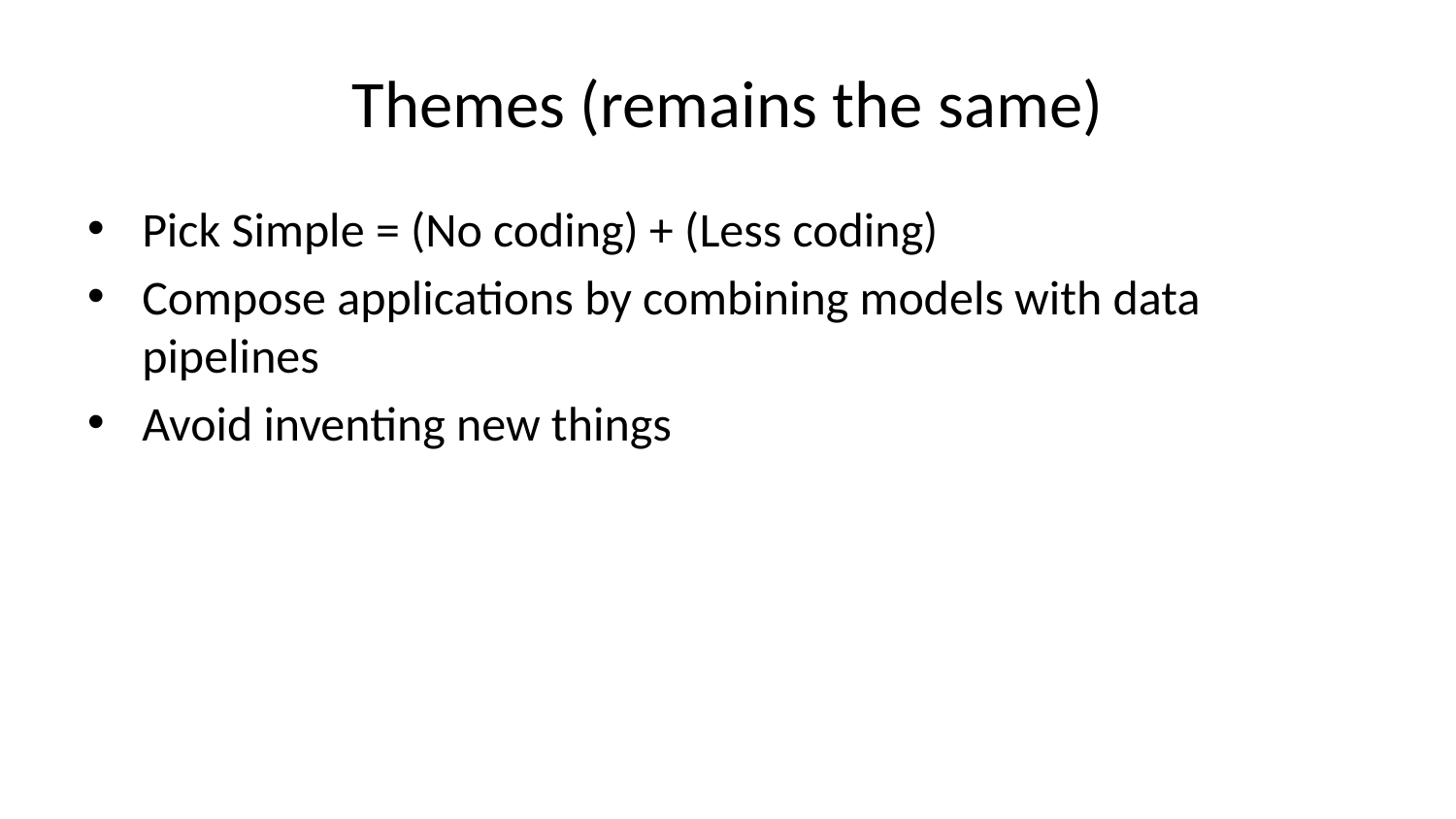

# Themes (remains the same)
Pick Simple = (No coding) + (Less coding)
Compose applications by combining models with data pipelines
Avoid inventing new things